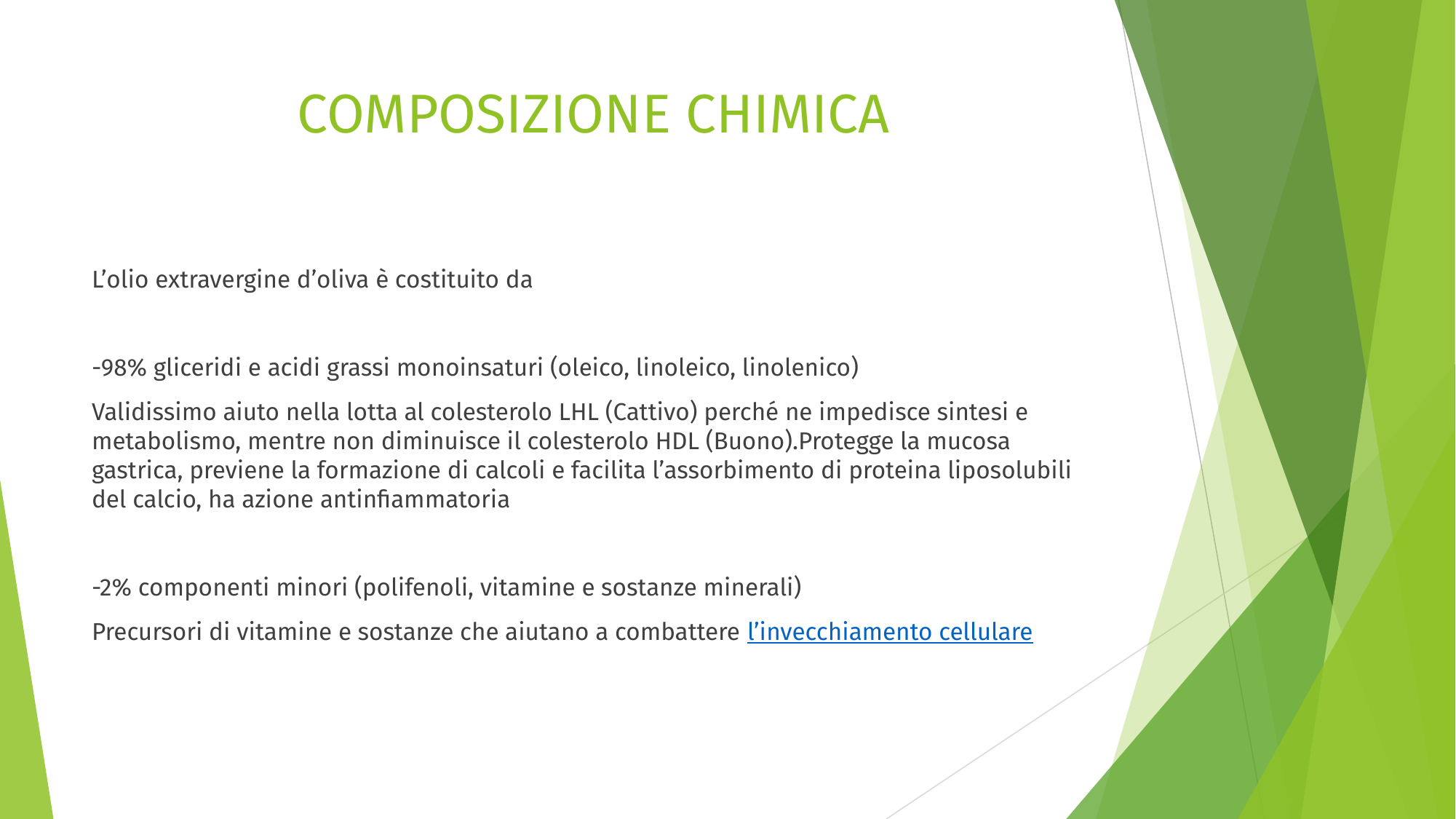

# COMPOSIZIONE CHIMICA
L’olio extravergine d’oliva è costituito da

-98% gliceridi e acidi grassi monoinsaturi (oleico, linoleico, linolenico)
Validissimo aiuto nella lotta al colesterolo LHL (Cattivo) perché ne impedisce sintesi e metabolismo, mentre non diminuisce il colesterolo HDL (Buono).Protegge la mucosa gastrica, previene la formazione di calcoli e facilita l’assorbimento di proteina liposolubili del calcio, ha azione antinfiammatoria

-2% componenti minori (polifenoli, vitamine e sostanze minerali)
Precursori di vitamine e sostanze che aiutano a combattere l’invecchiamento cellulare